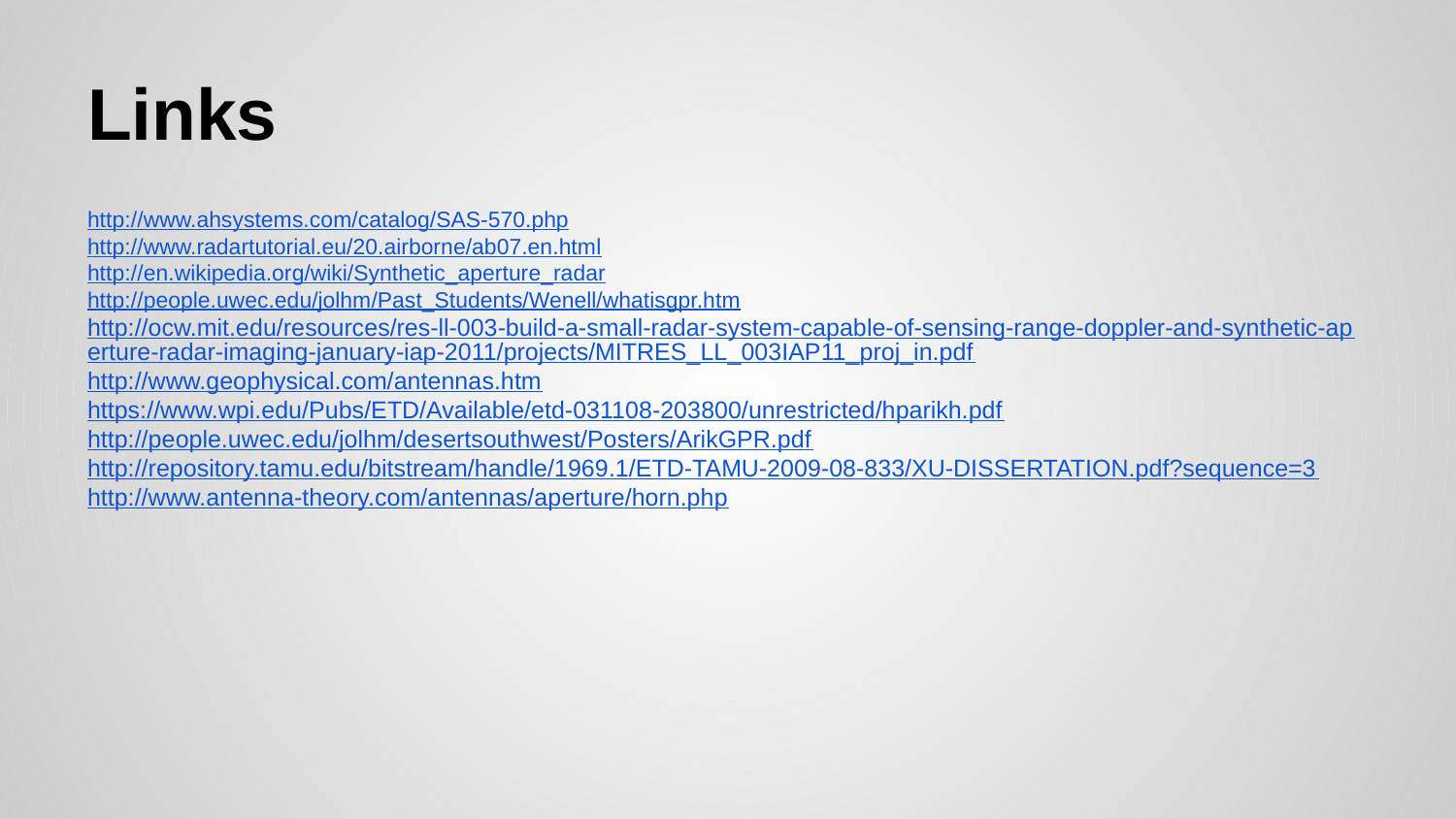

# Links
http://www.ahsystems.com/catalog/SAS-570.php
http://www.radartutorial.eu/20.airborne/ab07.en.html
http://en.wikipedia.org/wiki/Synthetic_aperture_radar
http://people.uwec.edu/jolhm/Past_Students/Wenell/whatisgpr.htm
http://ocw.mit.edu/resources/res-ll-003-build-a-small-radar-system-capable-of-sensing-range-doppler-and-synthetic-aperture-radar-imaging-january-iap-2011/projects/MITRES_LL_003IAP11_proj_in.pdf
http://www.geophysical.com/antennas.htm
https://www.wpi.edu/Pubs/ETD/Available/etd-031108-203800/unrestricted/hparikh.pdf
http://people.uwec.edu/jolhm/desertsouthwest/Posters/ArikGPR.pdf
http://repository.tamu.edu/bitstream/handle/1969.1/ETD-TAMU-2009-08-833/XU-DISSERTATION.pdf?sequence=3
http://www.antenna-theory.com/antennas/aperture/horn.php